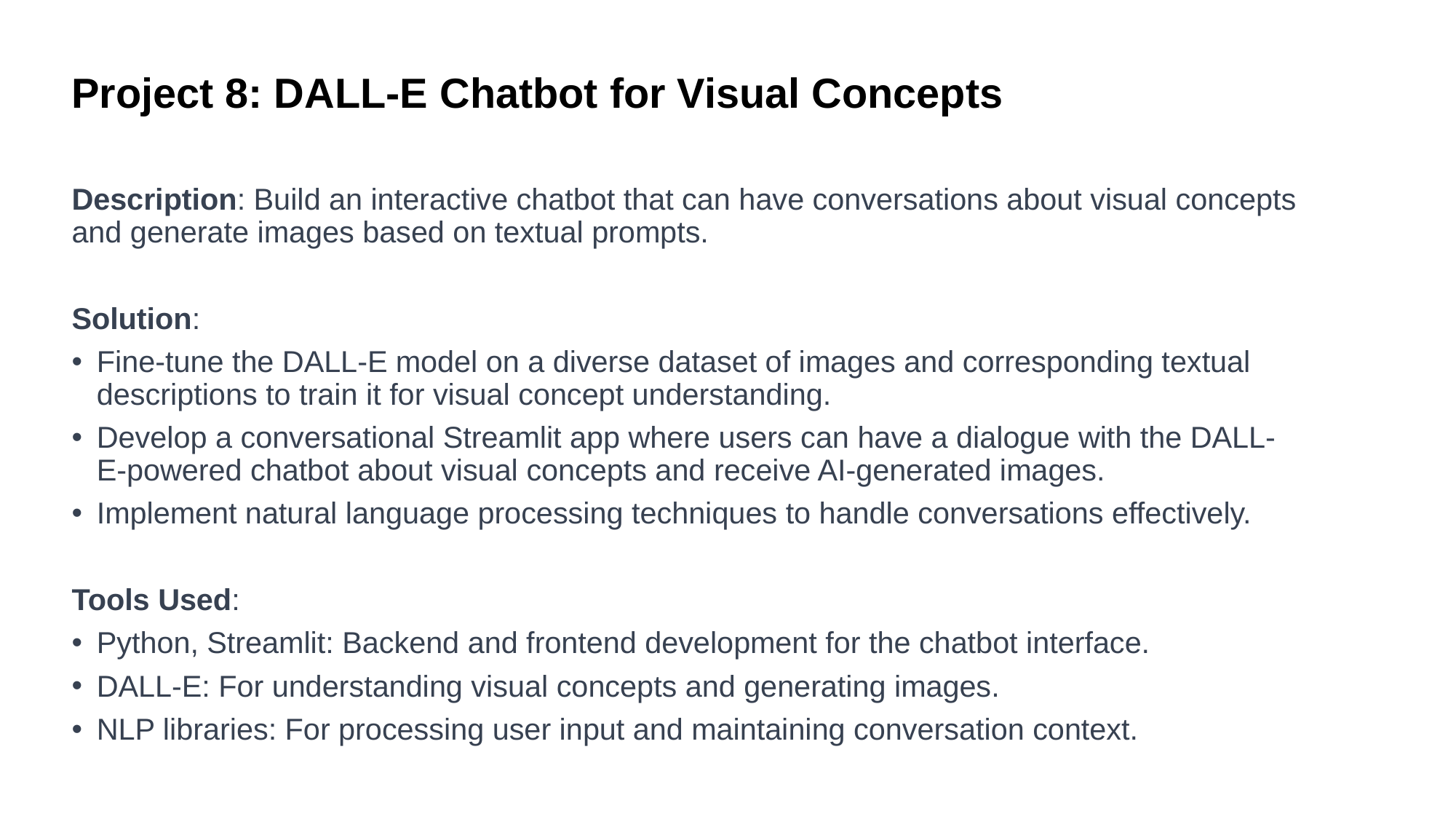

# Project 8: DALL-E Chatbot for Visual Concepts
Description: Build an interactive chatbot that can have conversations about visual concepts and generate images based on textual prompts.

Solution:
Fine-tune the DALL-E model on a diverse dataset of images and corresponding textual descriptions to train it for visual concept understanding.
Develop a conversational Streamlit app where users can have a dialogue with the DALL-E-powered chatbot about visual concepts and receive AI-generated images.
Implement natural language processing techniques to handle conversations effectively.

Tools Used:
Python, Streamlit: Backend and frontend development for the chatbot interface.
DALL-E: For understanding visual concepts and generating images.
NLP libraries: For processing user input and maintaining conversation context.